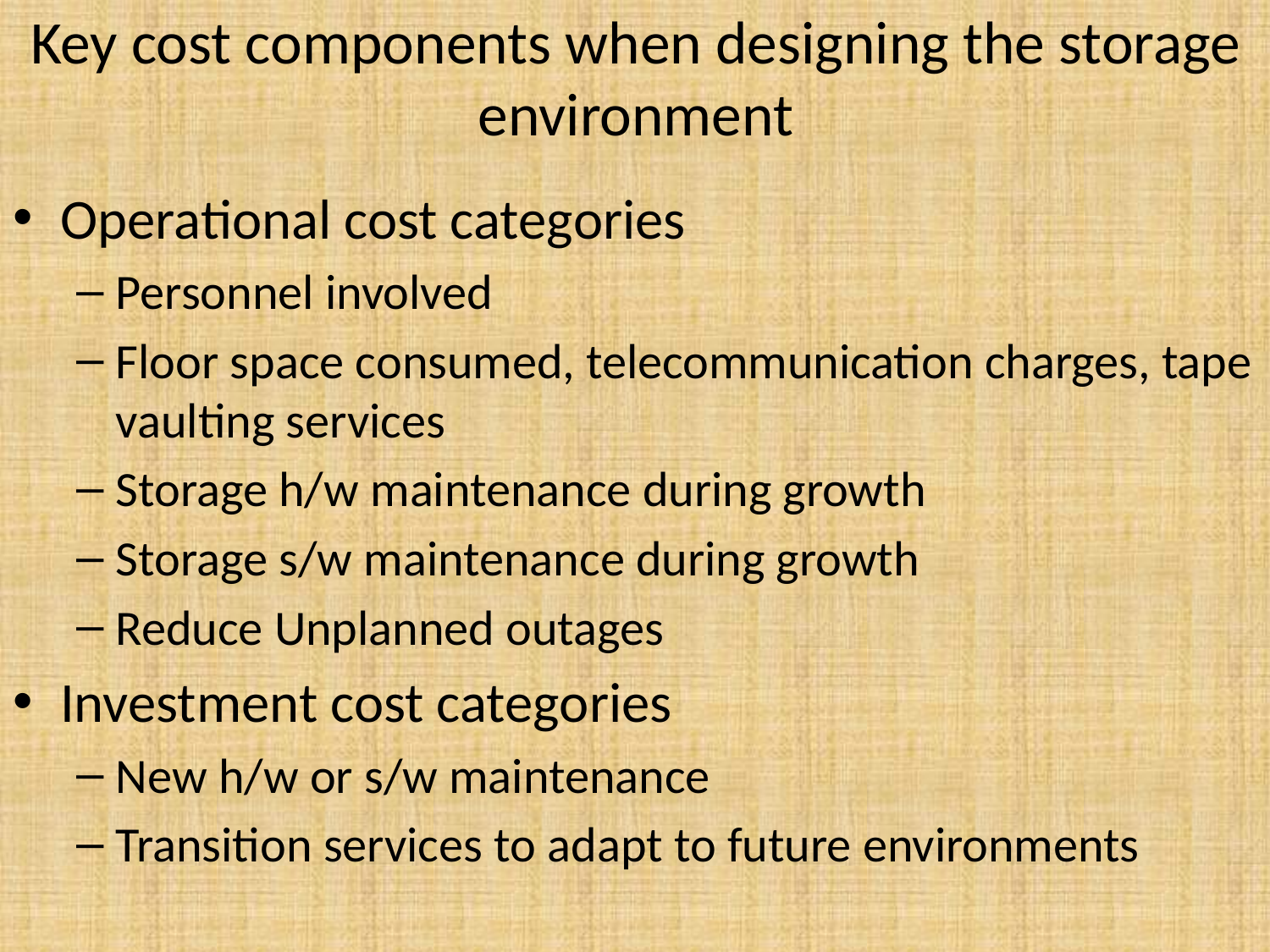

# Key cost components when designing the storage environment
Operational cost categories
Personnel involved
Floor space consumed, telecommunication charges, tape vaulting services
Storage h/w maintenance during growth
Storage s/w maintenance during growth
Reduce Unplanned outages
Investment cost categories
New h/w or s/w maintenance
Transition services to adapt to future environments